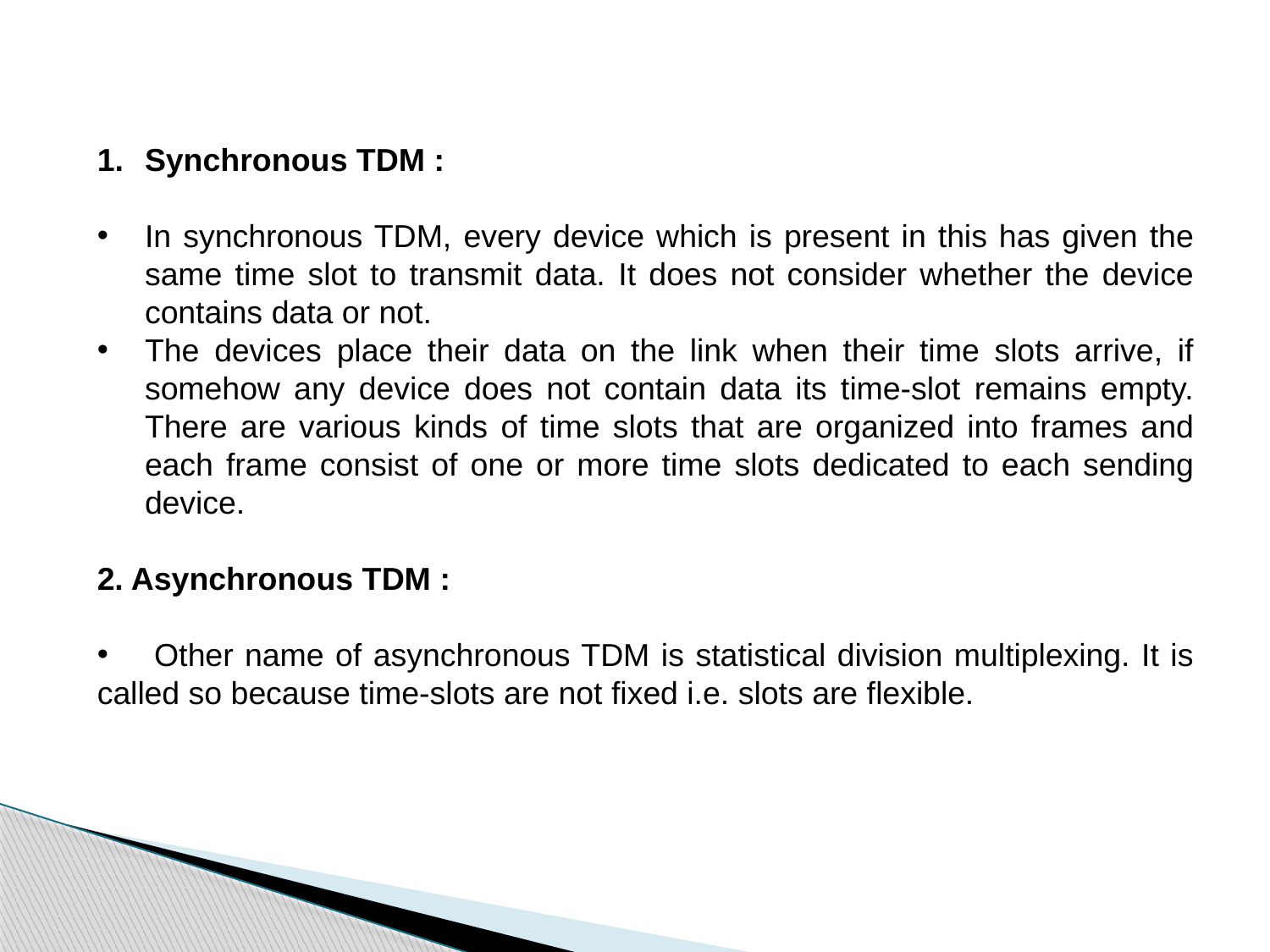

Synchronous TDM :

In synchronous TDM, every device which is present in this has given the same time slot to transmit data. It does not consider whether the device contains data or not.
The devices place their data on the link when their time slots arrive, if somehow any device does not contain data its time-slot remains empty. There are various kinds of time slots that are organized into frames and each frame consist of one or more time slots dedicated to each sending device.

2. Asynchronous TDM :

    Other name of asynchronous TDM is statistical division multiplexing. It is called so because time-slots are not fixed i.e. slots are flexible.